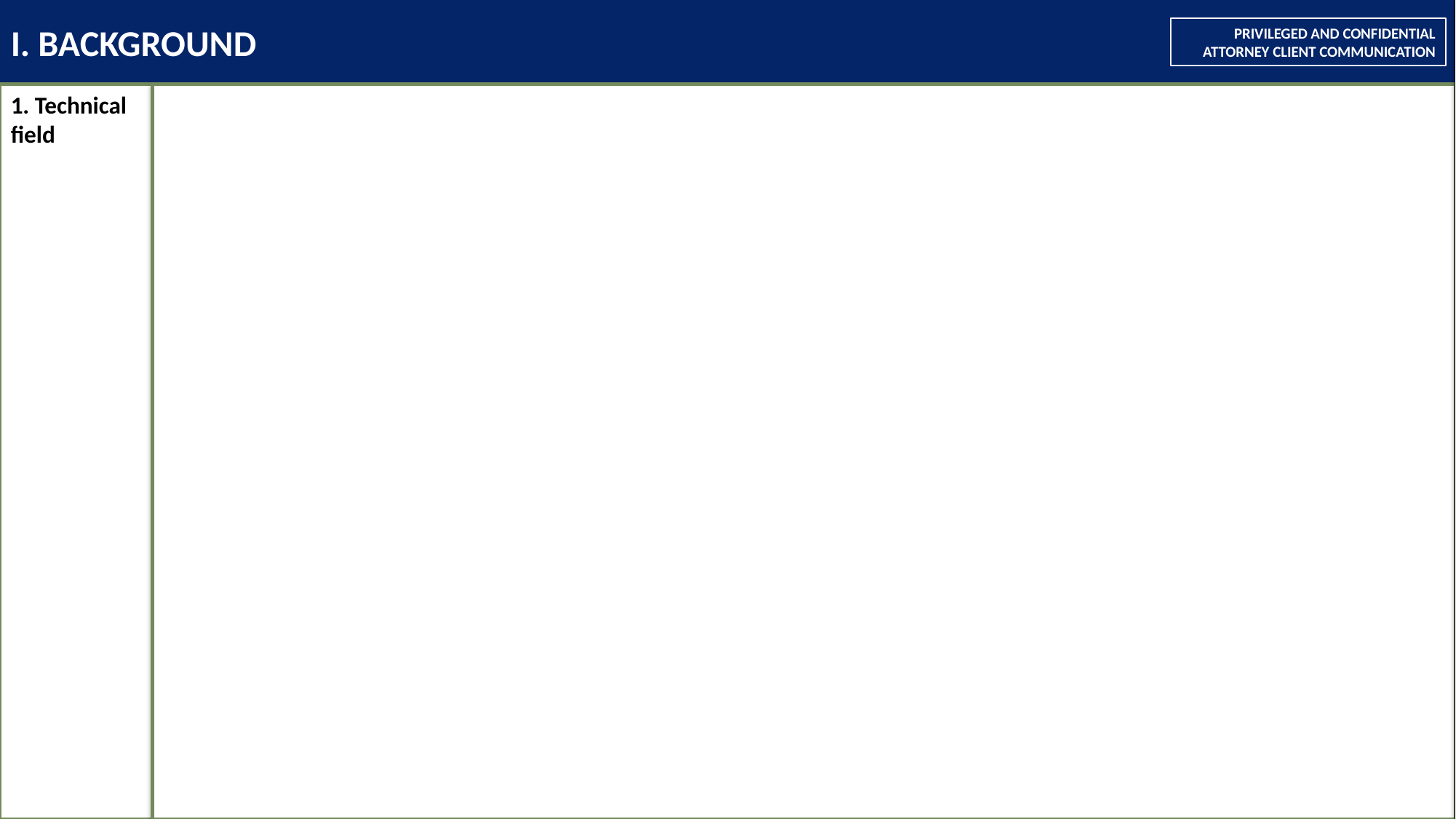

I. BACKGROUND
{"inject_id": "bg_technical_field_slide"}
PRIVILEGED AND CONFIDENTIAL ATTORNEY CLIENT COMMUNICATION

1. Technical field